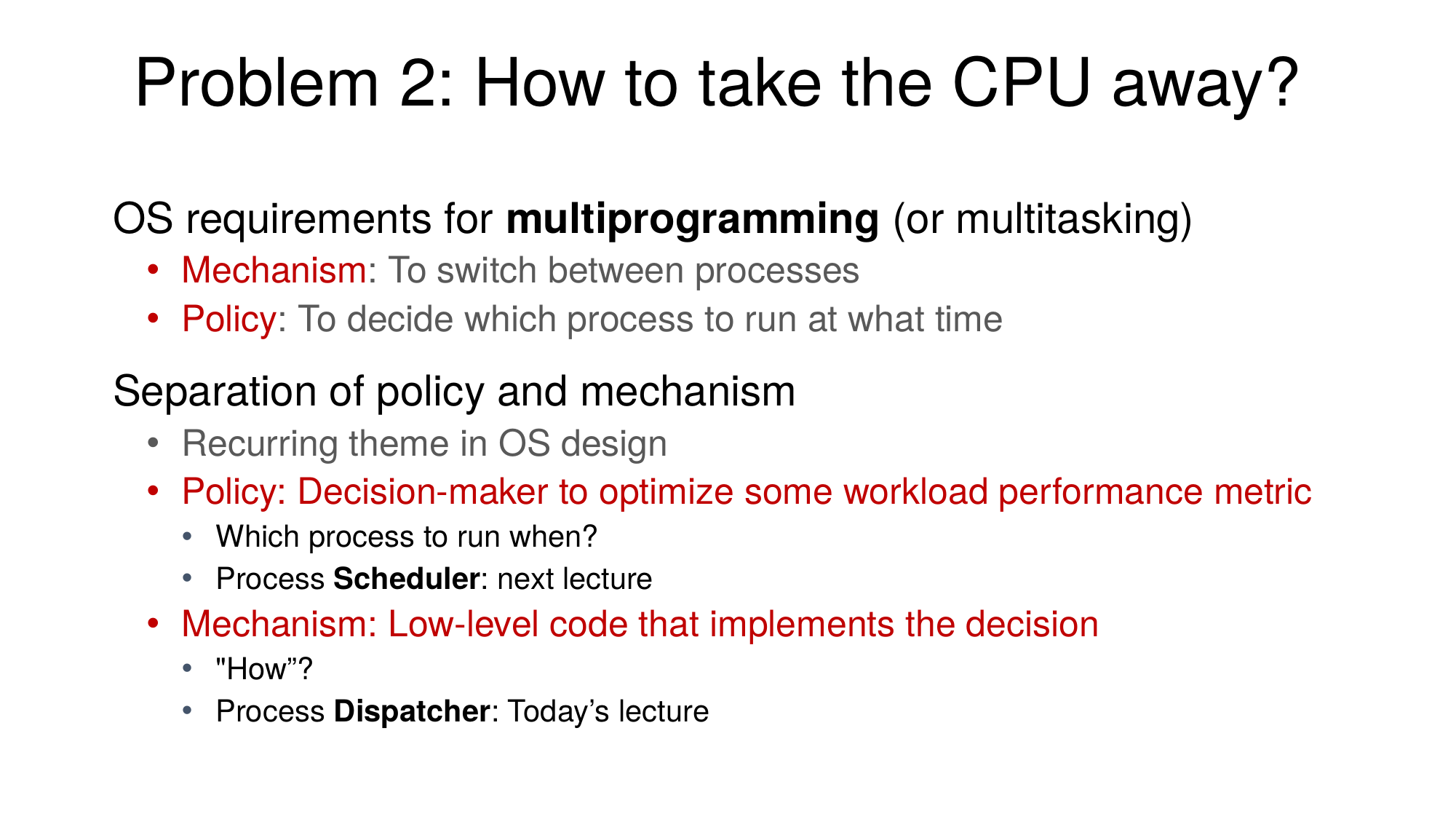

# Problem 2: How to take the CPU away?
OS requirements for multiprogramming (or multitasking)
Mechanism: To switch between processes
Policy: To decide which process to run at what time
Separation of policy and mechanism
Recurring theme in OS design
Policy: Decision-maker to optimize some workload performance metric
Which process to run when?
Process Scheduler: next lecture
Mechanism: Low-level code that implements the decision
"How”?
Process Dispatcher: Today’s lecture